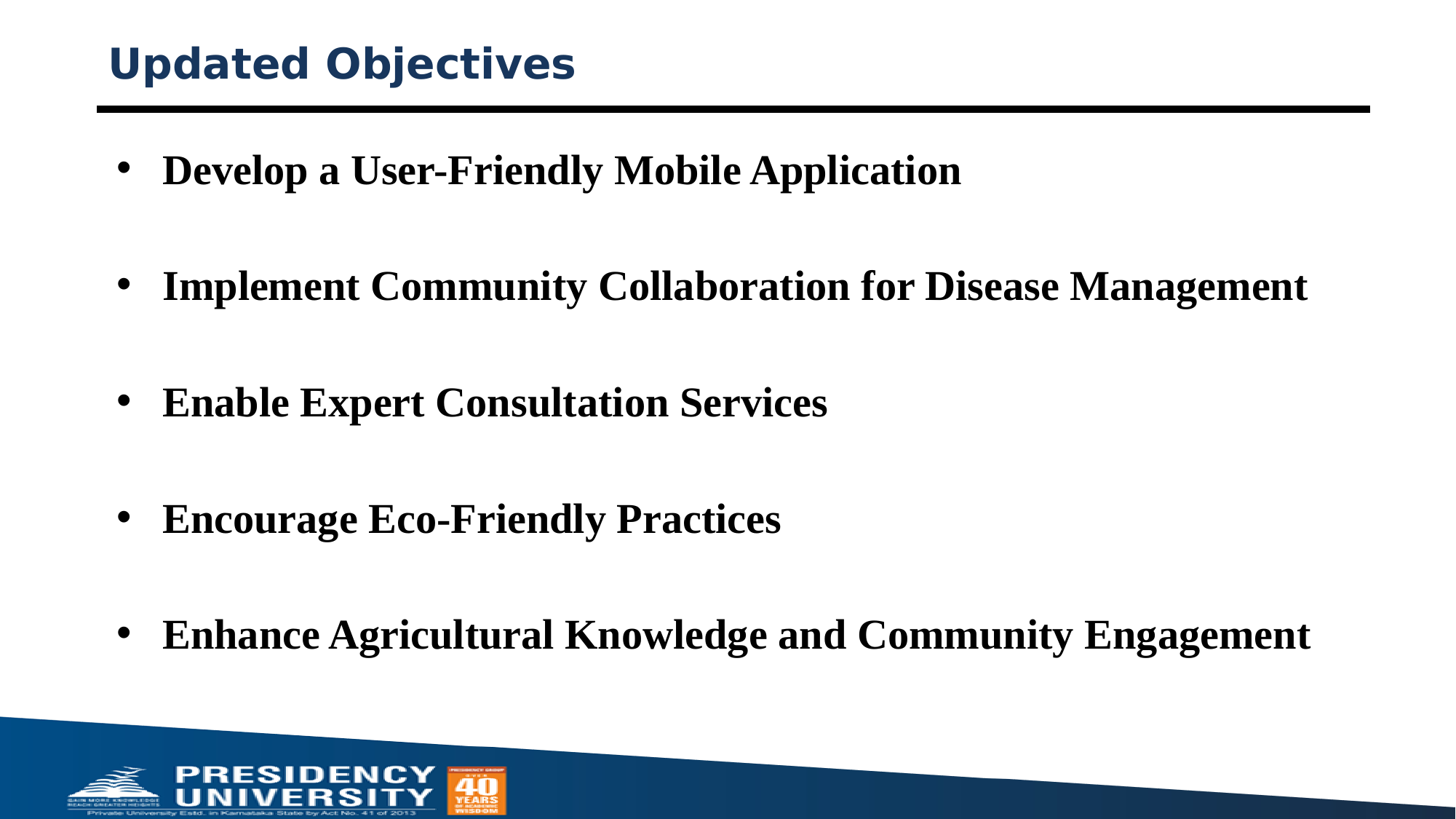

# Updated Objectives
Develop a User-Friendly Mobile Application

Implement Community Collaboration for Disease Management

Enable Expert Consultation Services

Encourage Eco-Friendly Practices

Enhance Agricultural Knowledge and Community Engagement